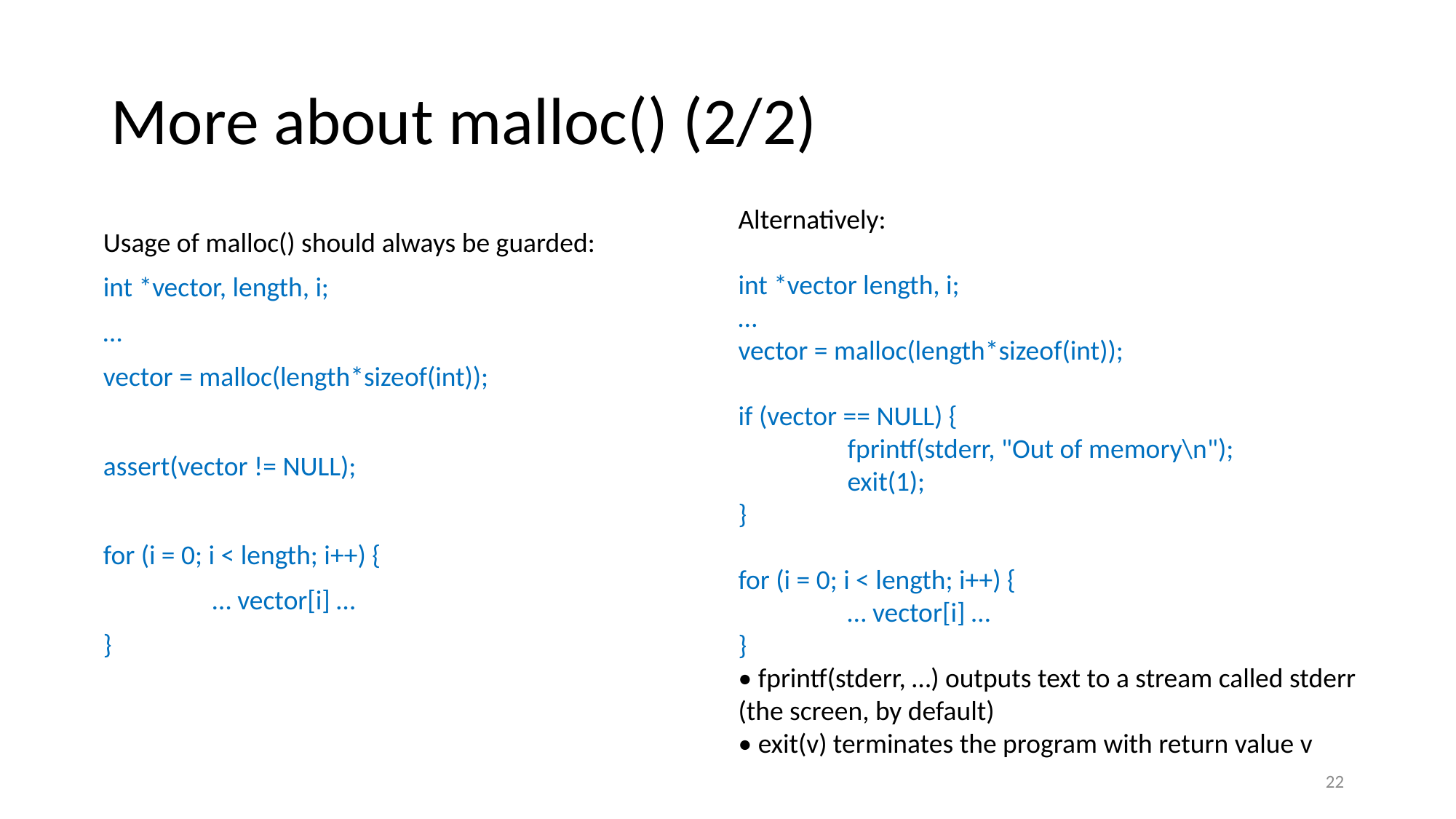

# More about malloc() (2/2)
Alternatively:

int *vector length, i;
…
vector = malloc(length*sizeof(int));

if (vector == NULL) {
	fprintf(stderr, "Out of memory\n");
	exit(1);
}

for (i = 0; i < length; i++) {
	… vector[i] …
}
• fprintf(stderr, …) outputs text to a stream called stderr (the screen, by default)
• exit(v) terminates the program with return value v
Usage of malloc() should always be guarded:
int *vector, length, i;
…
vector = malloc(length*sizeof(int));

assert(vector != NULL);

for (i = 0; i < length; i++) {
	… vector[i] …
}

22